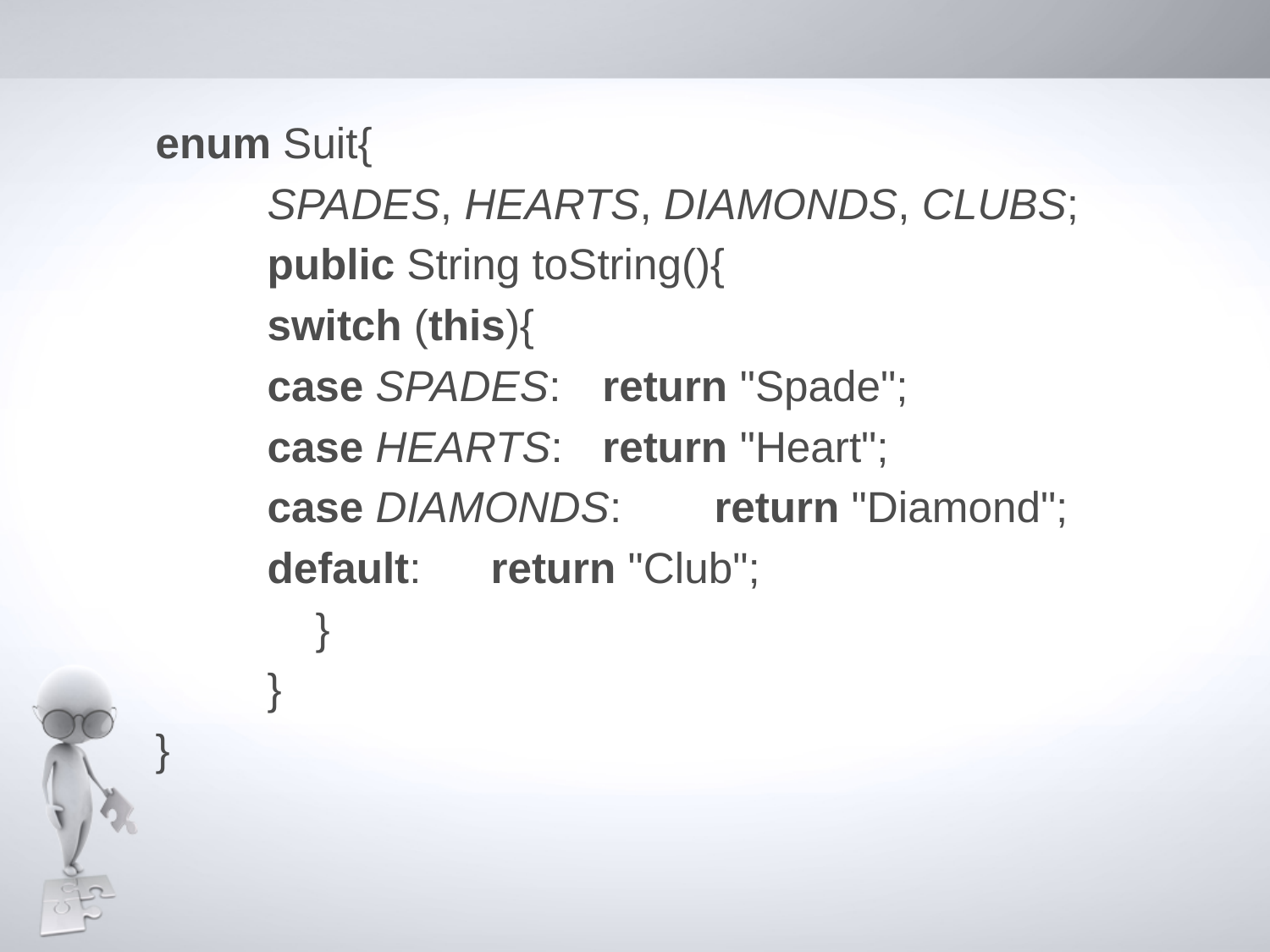

enum Suit{
	SPADES, HEARTS, DIAMONDS, CLUBS;
	public String toString(){
		switch (this){
		case SPADES: 	return "Spade";
		case HEARTS: 	return "Heart";
		case DIAMONDS: 	return "Diamond";
		default: 		return "Club";
	    }
	}
}